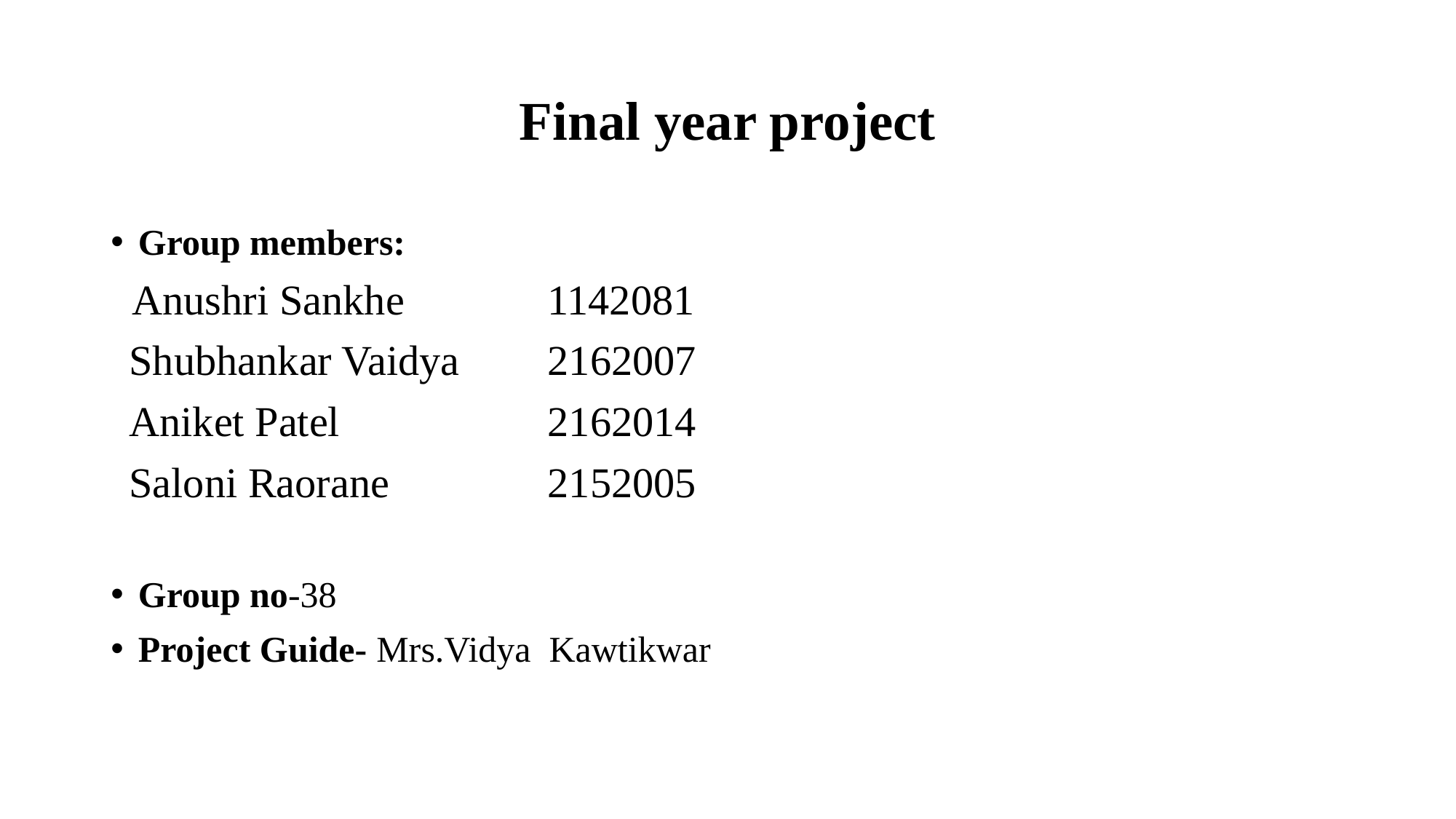

# Final year project
Group members:
  Anushri Sankhe   		1142081
  Shubhankar Vaidya   	2162007
  Aniket Patel              	2162014
  Saloni Raorane         	2152005

Group no-38
Project Guide- Mrs.Vidya  Kawtikwar